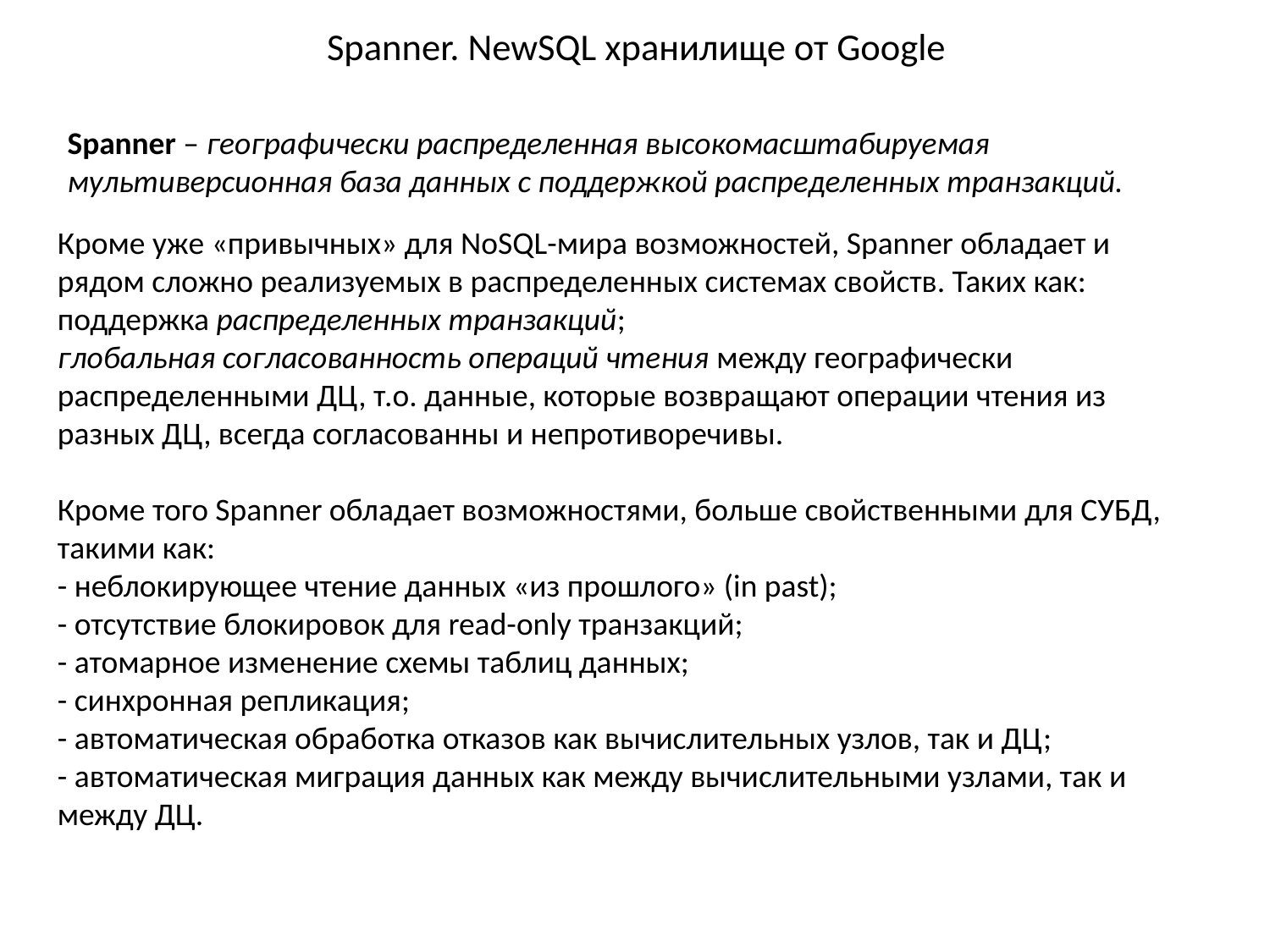

# Spanner. NewSQL хранилище от Google
Spanner – географически распределенная высокомасштабируемая мультиверсионная база данных с поддержкой распределенных транзакций.
Кроме уже «привычных» для NoSQL-мира возможностей, Spanner обладает и рядом сложно реализуемых в распределенных системах свойств. Таких как:
поддержка распределенных транзакций;
глобальная согласованность операций чтения между географически распределенными ДЦ, т.о. данные, которые возвращают операции чтения из разных ДЦ, всегда согласованны и непротиворечивы.
Кроме того Spanner обладает возможностями, больше свойственными для СУБД, такими как:
- неблокирующее чтение данных «из прошлого» (in past);
- отсутствие блокировок для read-only транзакций;
- атомарное изменение схемы таблиц данных;
- синхронная репликация;
- автоматическая обработка отказов как вычислительных узлов, так и ДЦ;
- автоматическая миграция данных как между вычислительными узлами, так и между ДЦ.